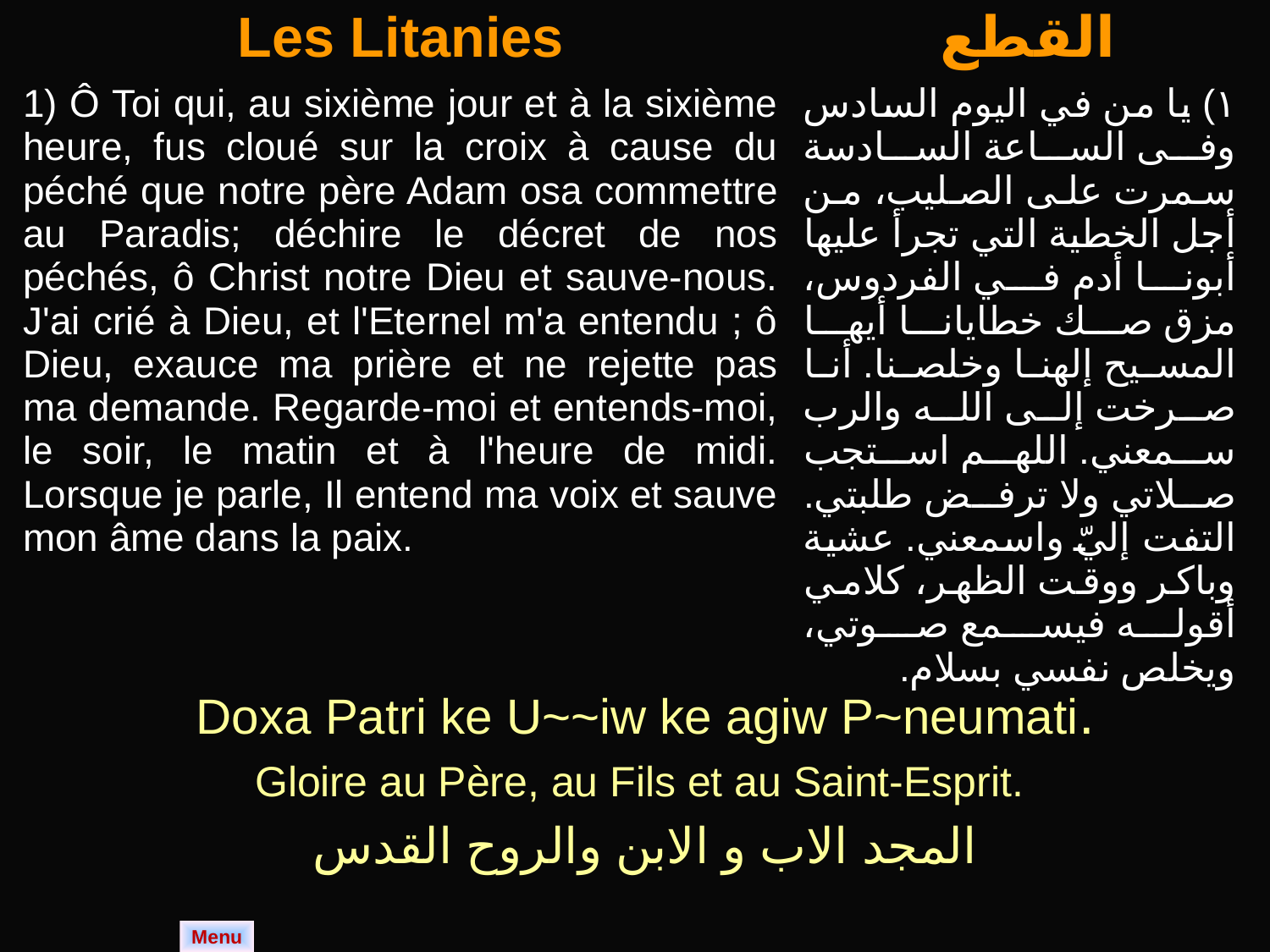

| Les Litanies | القطع |
| --- | --- |
| 1) Ô Toi qui, au sixième jour et à la sixième heure, fus cloué sur la croix à cause du péché que notre père Adam osa commettre au Paradis; déchire le décret de nos péchés, ô Christ notre Dieu et sauve-nous. J'ai crié à Dieu, et l'Eternel m'a entendu ; ô Dieu, exauce ma prière et ne rejette pas ma demande. Regarde-moi et entends-moi, le soir, le matin et à l'heure de midi. Lorsque je parle, Il entend ma voix et sauve mon âme dans la paix. | ١) يا من في اليوم السادس وفى الساعة السادسة سمرت على الصليب، من أجل الخطية التي تجرأ عليها أبونا أدم في الفردوس، مزق صك خطايانا أيها المسيح إلهنا وخلصنا. أنا صرخت إلى الله والرب سمعني. اللهم استجب صلاتي ولا ترفض طلبتي. التفت إليّ واسمعني. عشية وباكر ووقت الظهر، كلامي أقوله فيسمع صوتي، ويخلص نفسي بسلام. |
| Doxa Patri ke U~~iw ke agiw P~neumati. |
| --- |
| Gloire au Père, au Fils et au Saint-Esprit. |
| المجد الاب و الابن والروح القدس |
Menu